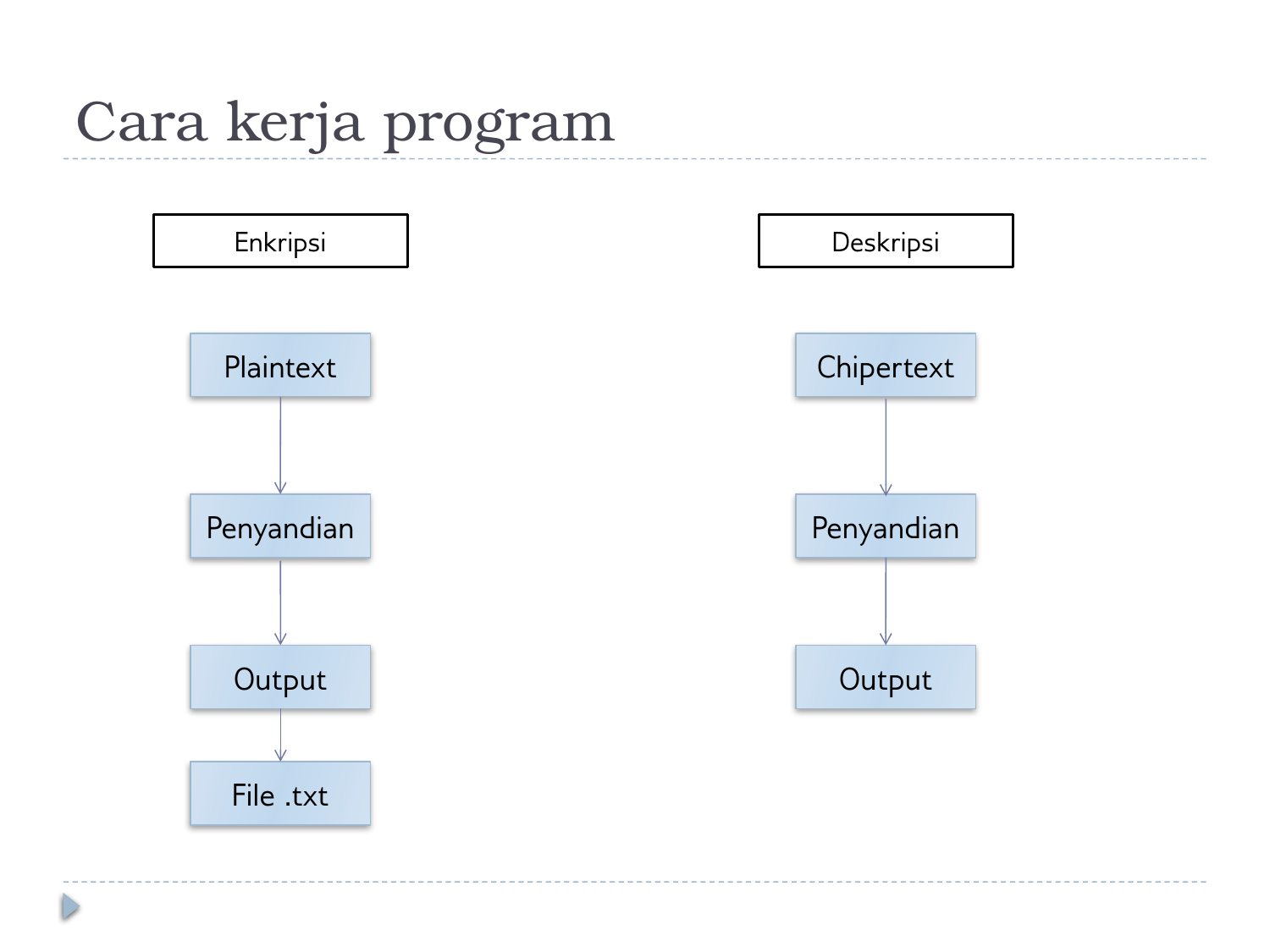

# Cara kerja program
Enkripsi
Deskripsi
Plaintext
Chipertext
Penyandian
Penyandian
Output
Output
File .txt